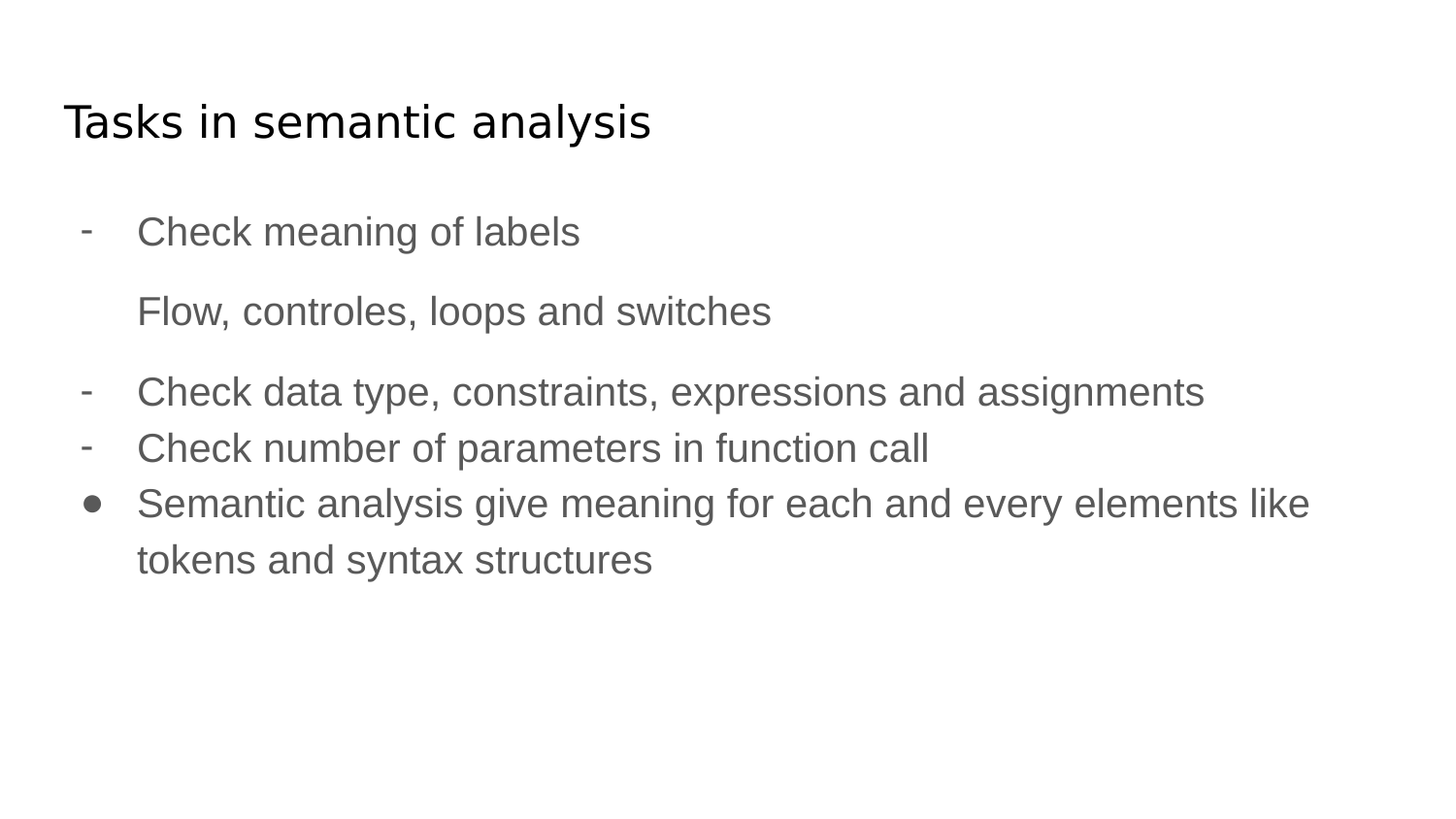

# Tasks in semantic analysis
Check meaning of labels
Flow, controles, loops and switches
Check data type, constraints, expressions and assignments
Check number of parameters in function call
Semantic analysis give meaning for each and every elements like tokens and syntax structures